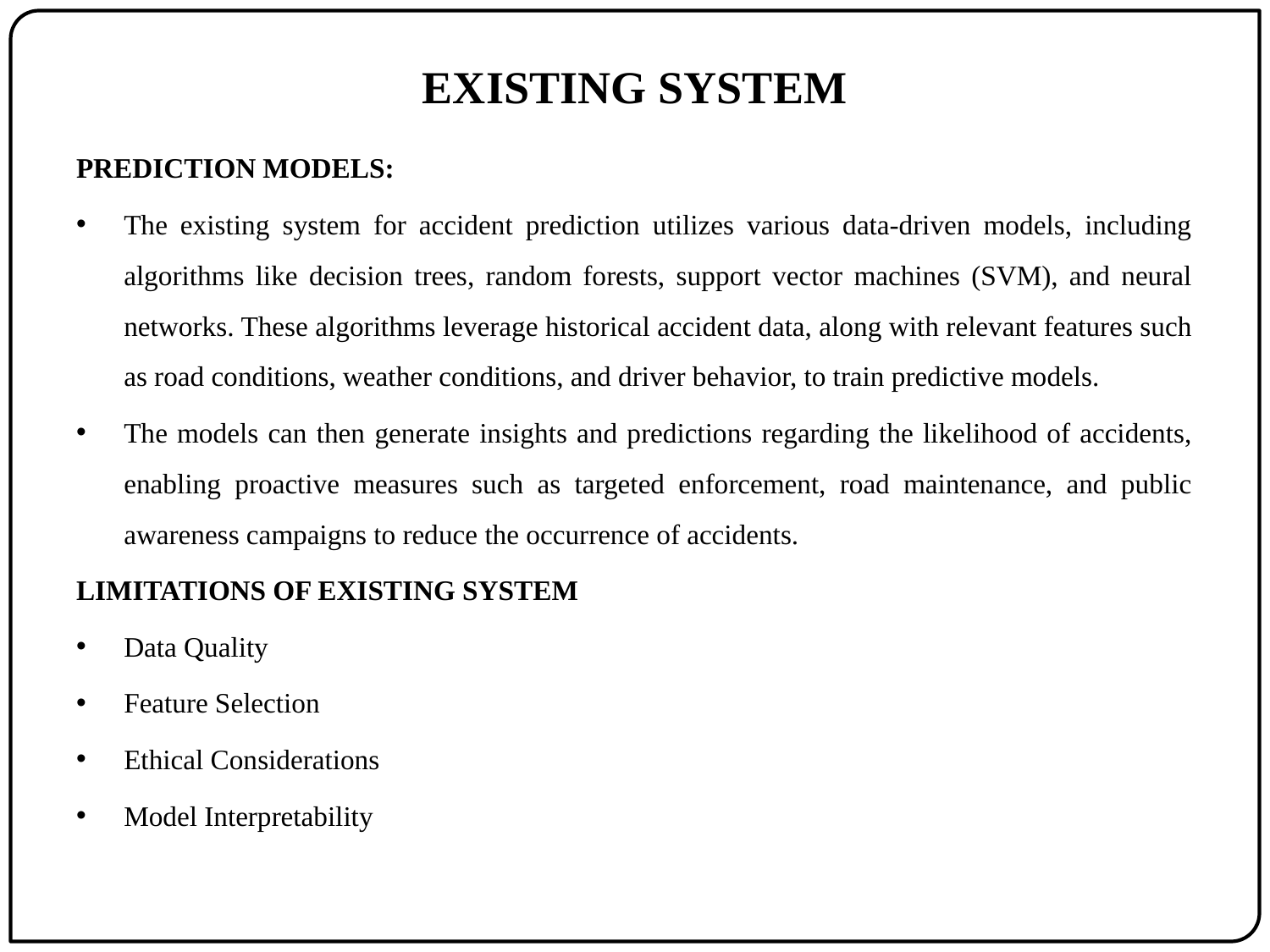

# EXISTING SYSTEM

PREDICTION MODELS:
The existing system for accident prediction utilizes various data-driven models, including algorithms like decision trees, random forests, support vector machines (SVM), and neural networks. These algorithms leverage historical accident data, along with relevant features such as road conditions, weather conditions, and driver behavior, to train predictive models.
The models can then generate insights and predictions regarding the likelihood of accidents, enabling proactive measures such as targeted enforcement, road maintenance, and public awareness campaigns to reduce the occurrence of accidents.
LIMITATIONS OF EXISTING SYSTEM
Data Quality
Feature Selection
Ethical Considerations
Model Interpretability